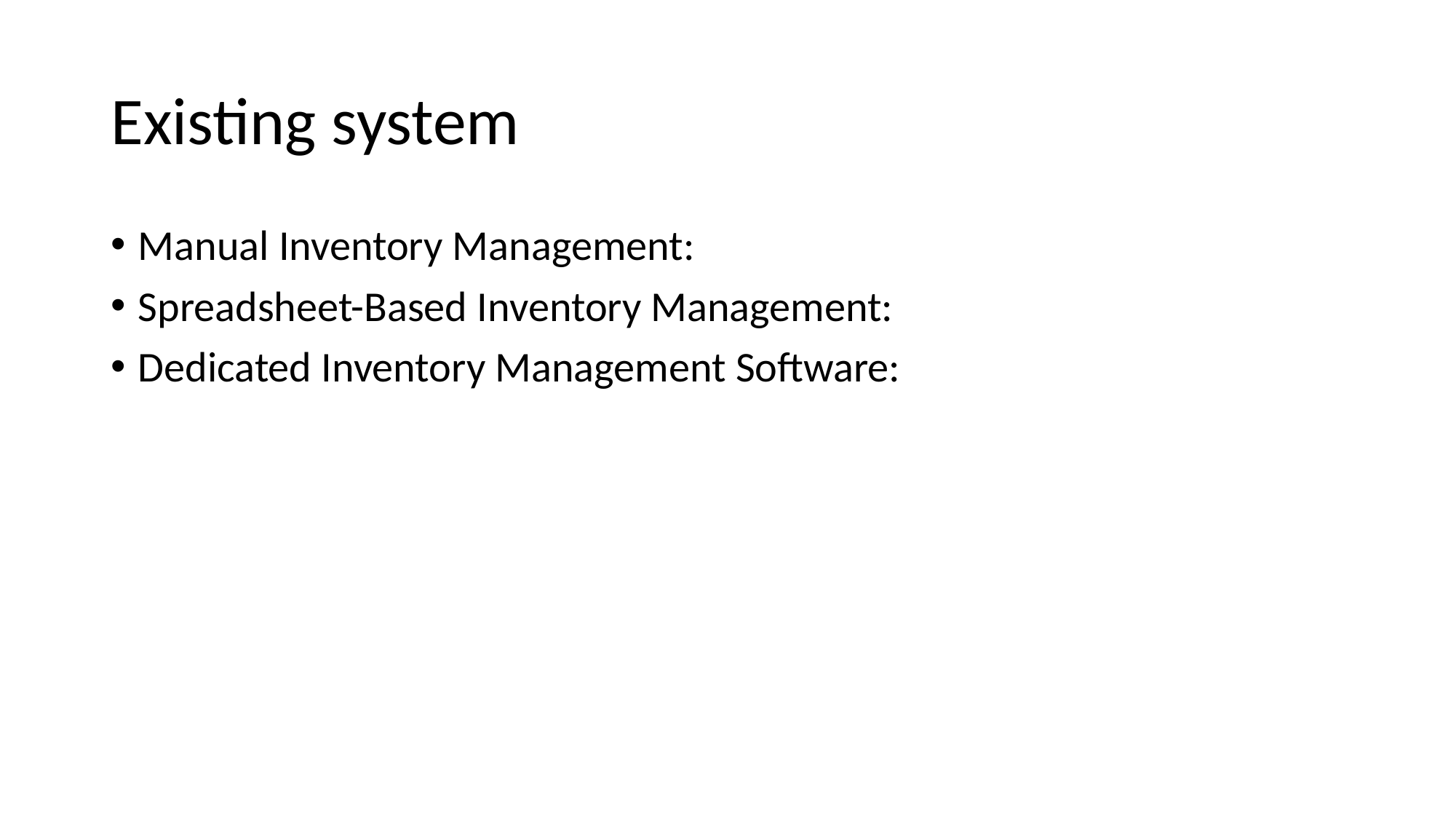

# Existing system
Manual Inventory Management:
Spreadsheet-Based Inventory Management:
Dedicated Inventory Management Software: